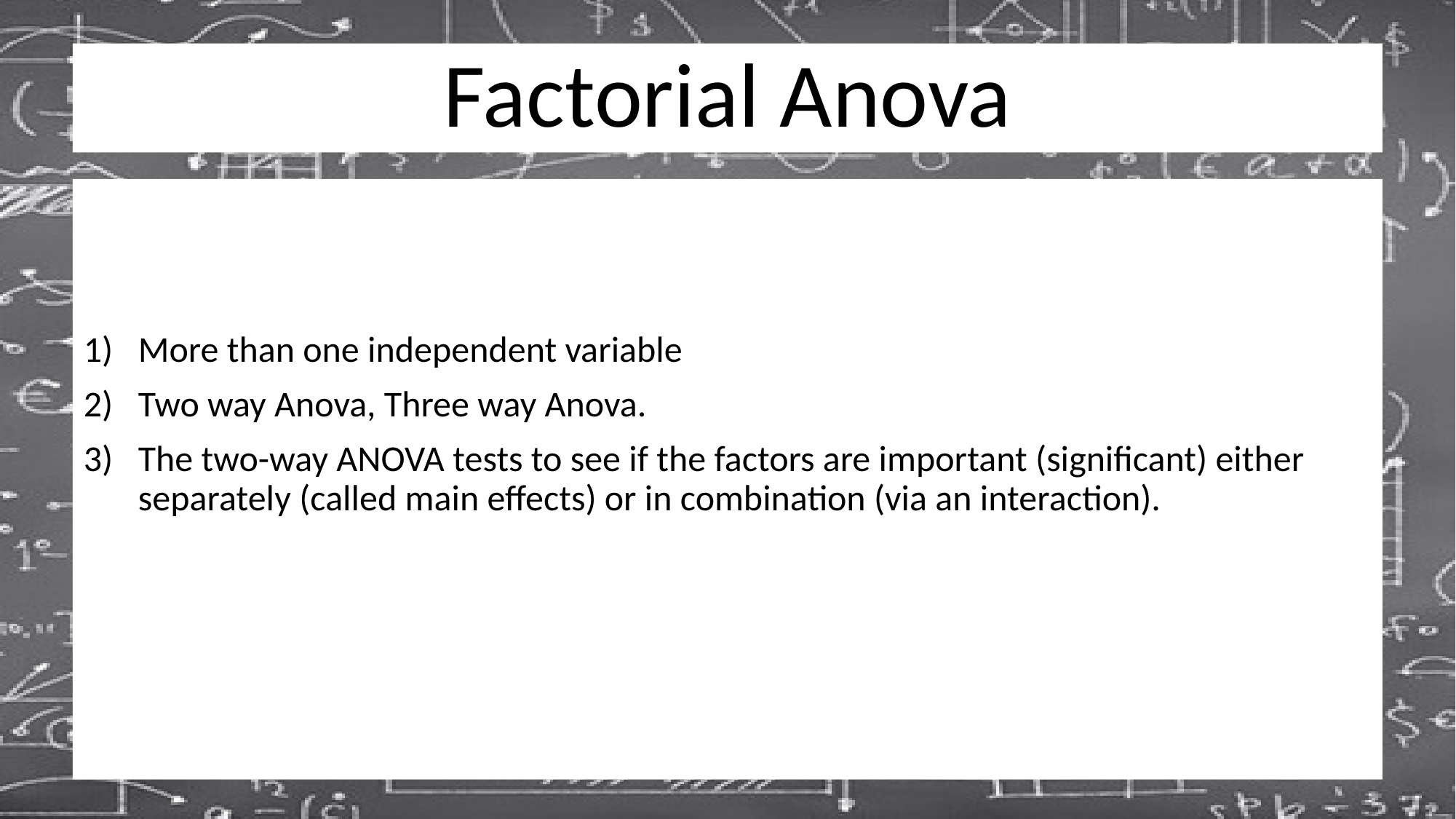

# Factorial Anova
More than one independent variable
Two way Anova, Three way Anova.
The two-way ANOVA tests to see if the factors are important (significant) either separately (called main effects) or in combination (via an interaction).